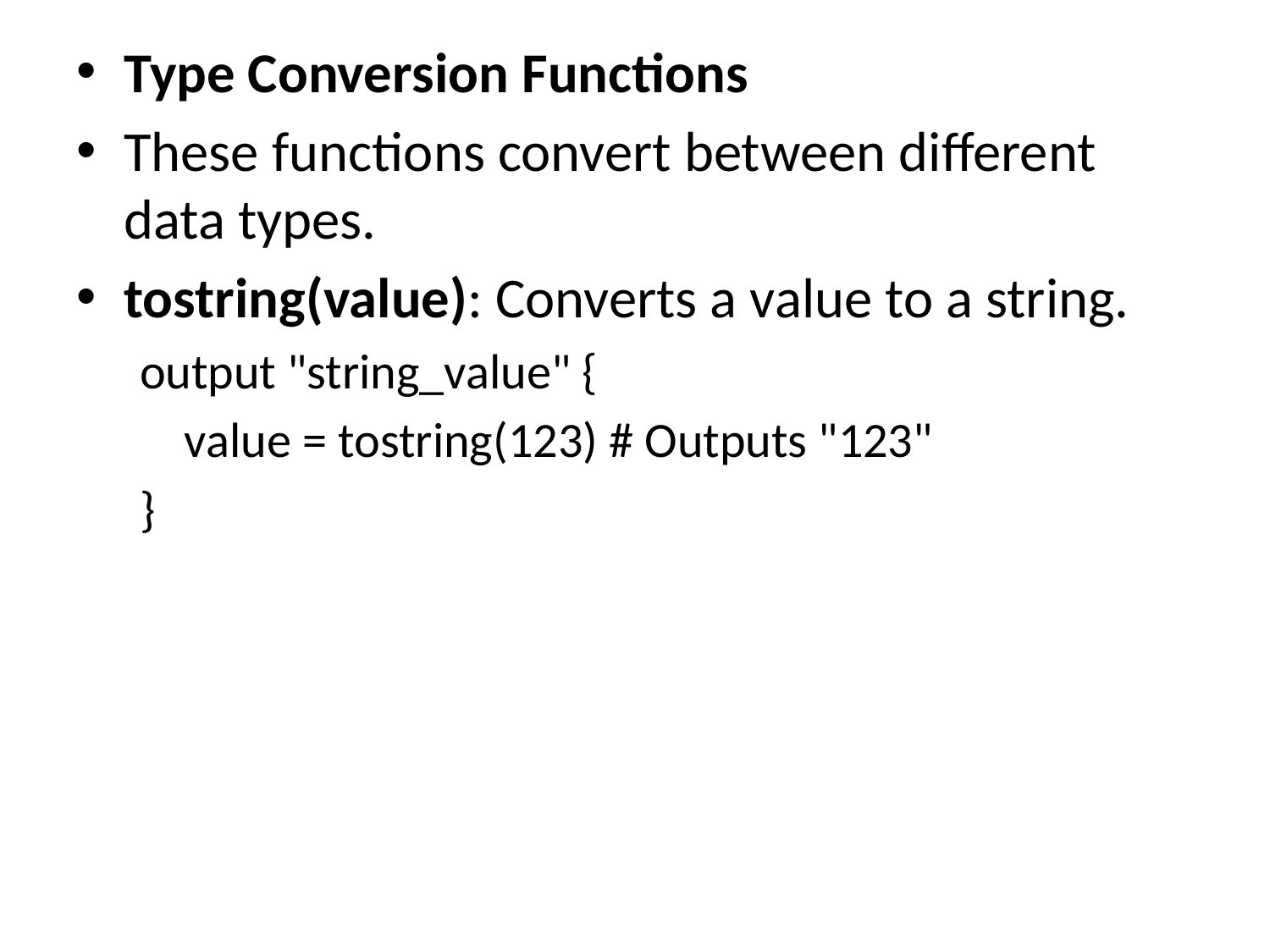

Type Conversion Functions
These functions convert between different data types.
tostring(value): Converts a value to a string.
output "string_value" {
    value = tostring(123) # Outputs "123"
}